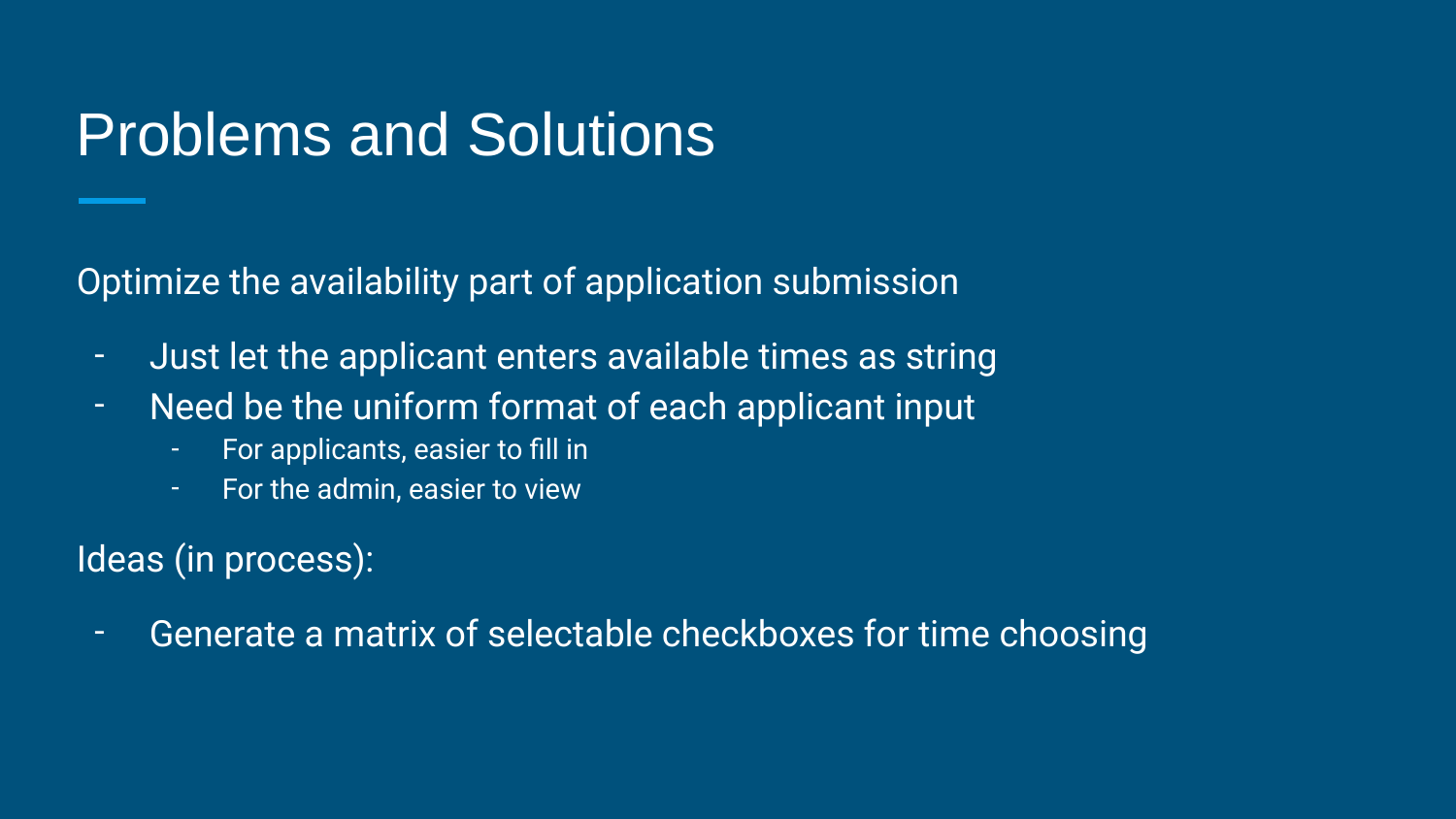

# Problems and Solutions
Optimize the availability part of application submission
Just let the applicant enters available times as string
Need be the uniform format of each applicant input
For applicants, easier to fill in
For the admin, easier to view
Ideas (in process):
Generate a matrix of selectable checkboxes for time choosing